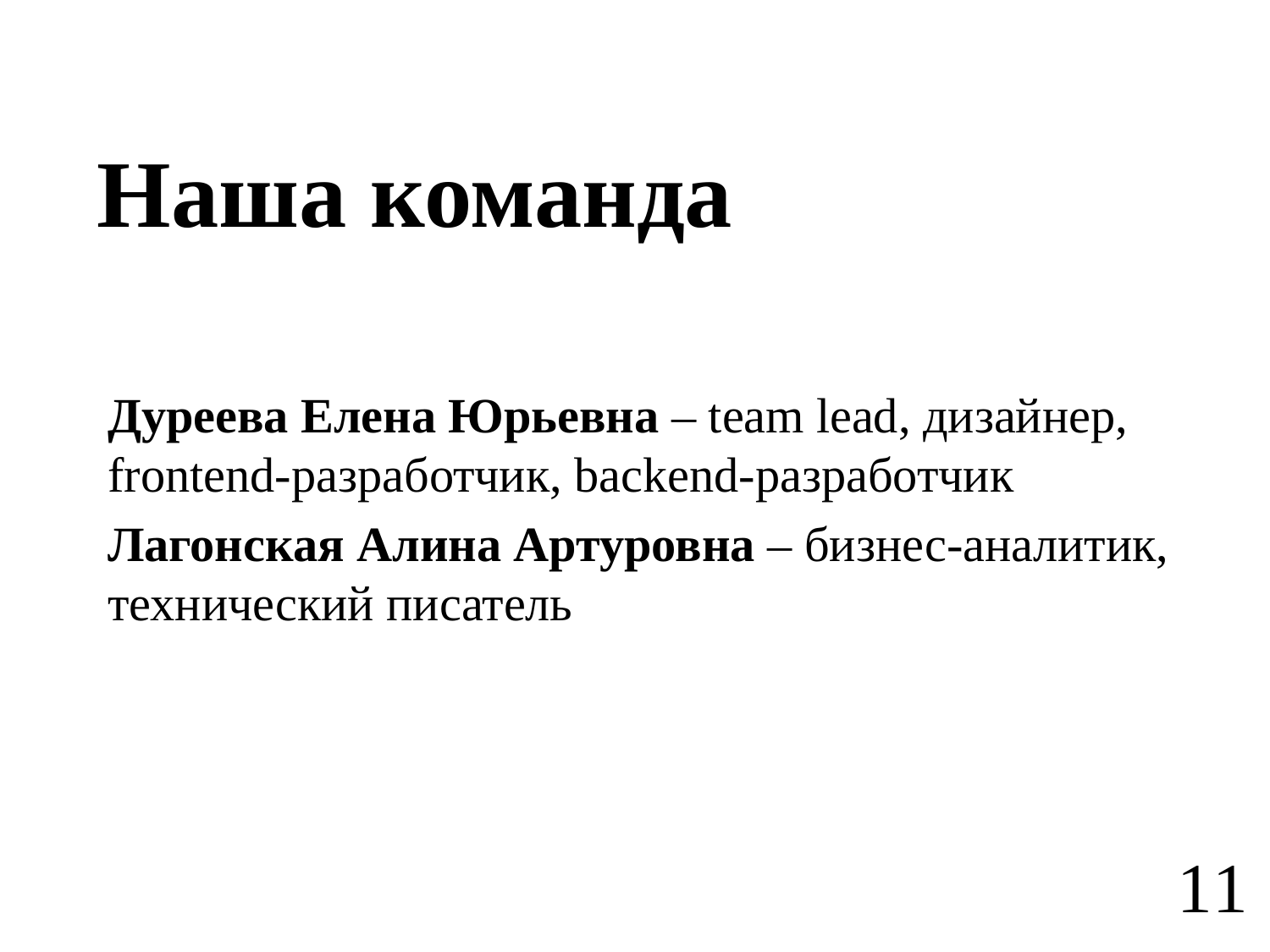

Наша команда
Дуреева Елена Юрьевна – team lead, дизайнер, frontend-разработчик, backend-разработчик
Лагонская Алина Артуровна – бизнес-аналитик, технический писатель
11